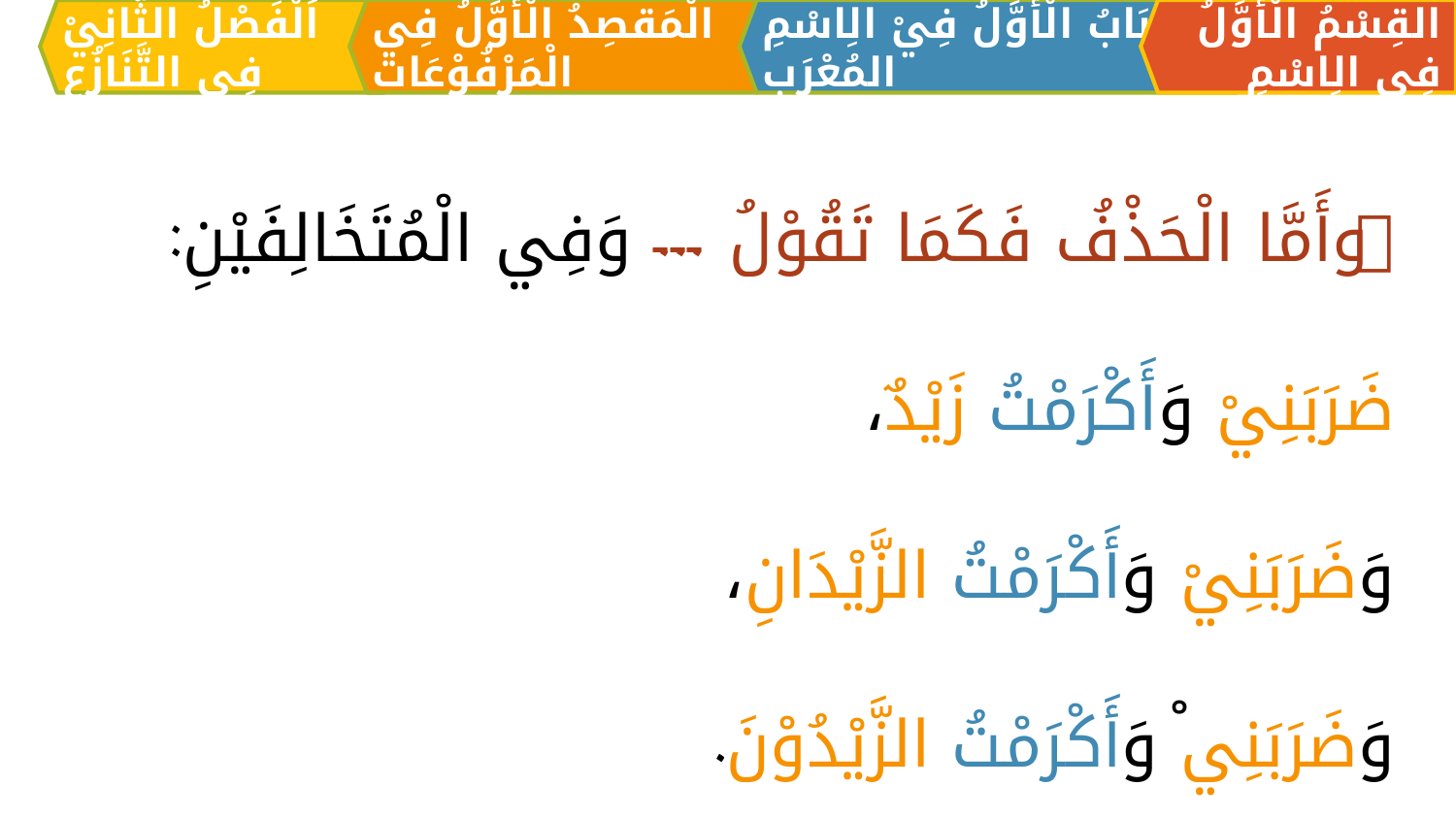

الْمَقصِدُ الْأَوَّلُ فِي الْمَرْفُوْعَات
القِسْمُ الْأَوَّلُ فِي الِاسْمِ
اَلبَابُ الْأَوَّلُ فِيْ الِاسْمِ المُعْرَبِ
اَلْفَصْلُ الثَّانِيْ فِي التَّنَازُعِ
[وأَمَّا الْحَذْفُ فَكَمَا تَقُوْلُ...] وَفِي الْمُتَخَالِفَيْنِ:
	ضَرَبَنِيْ وَأَكْرَمْتُ زَيْدٌ،
	وَضَرَبَنِيْ وَأَكْرَمْتُ الزَّيْدَانِ،
	وَضَرَبَنِيْ وَأَكْرَمْتُ الزَّيْدُوْنَ.